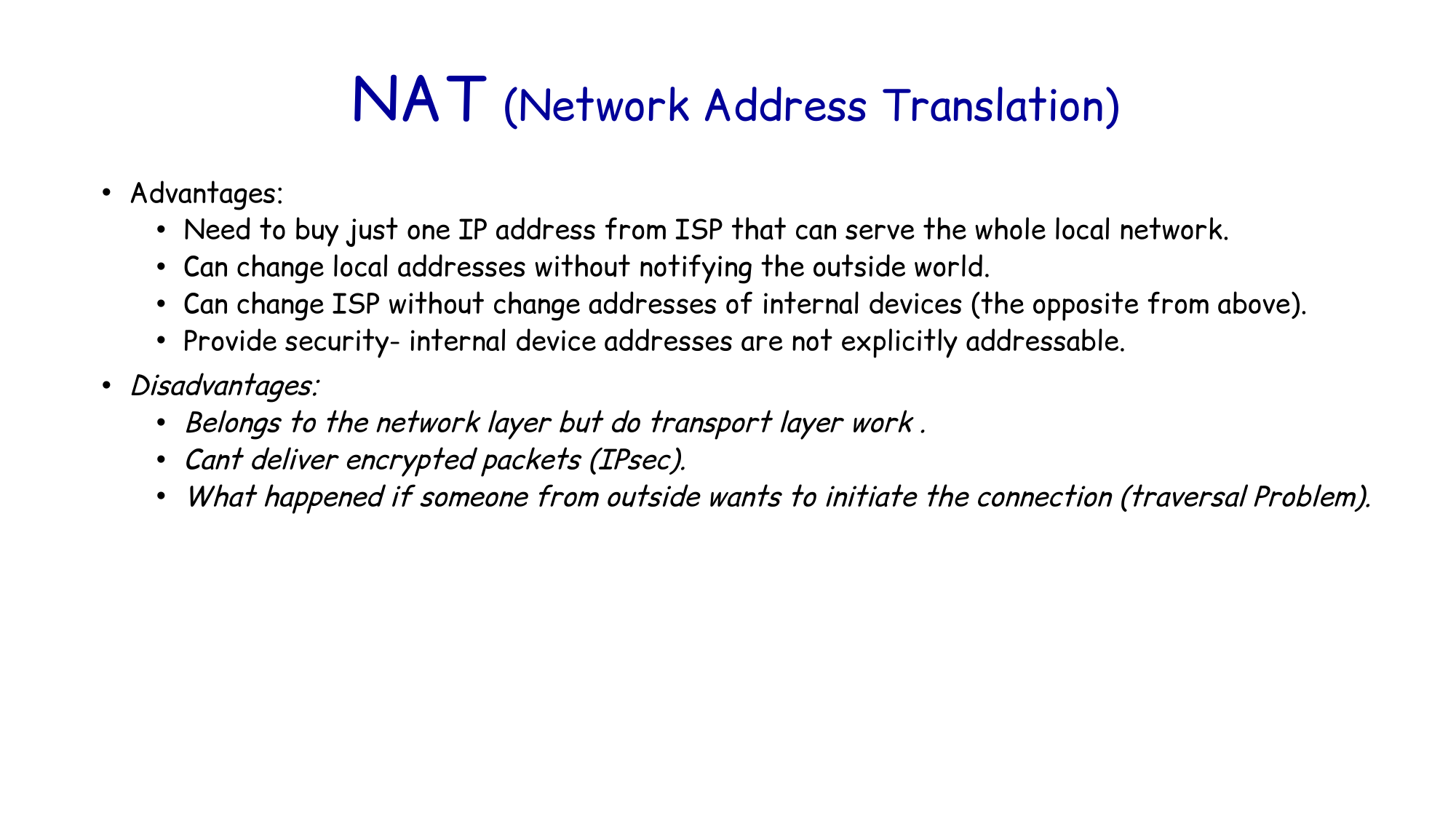

NAT (Network Address Translation)
Advantages:
Need to buy just one IP address from ISP that can serve the whole local network.
Can change local addresses without notifying the outside world.
Can change ISP without change addresses of internal devices (the opposite from above).
Provide security- internal device addresses are not explicitly addressable.
Disadvantages:
Belongs to the network layer but do transport layer work .
Cant deliver encrypted packets (IPsec).
What happened if someone from outside wants to initiate the connection (traversal Problem).